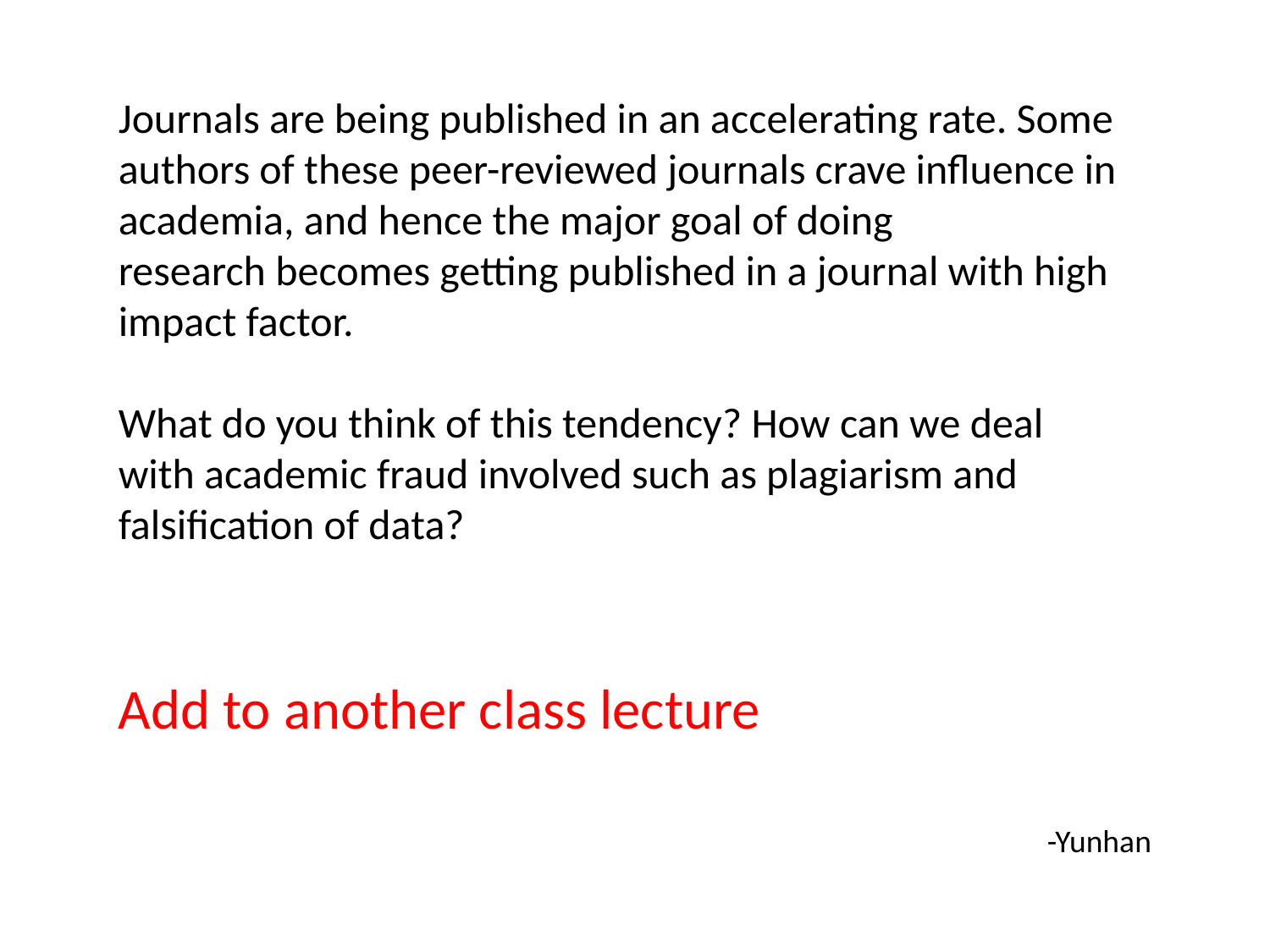

Journals are being published in an accelerating rate. Some authors of these peer-reviewed journals crave influence in academia, and hence the major goal of doing research becomes getting published in a journal with high impact factor.

What do you think of this tendency? How can we deal with academic fraud involved such as plagiarism and falsification of data?
Add to another class lecture
-Yunhan